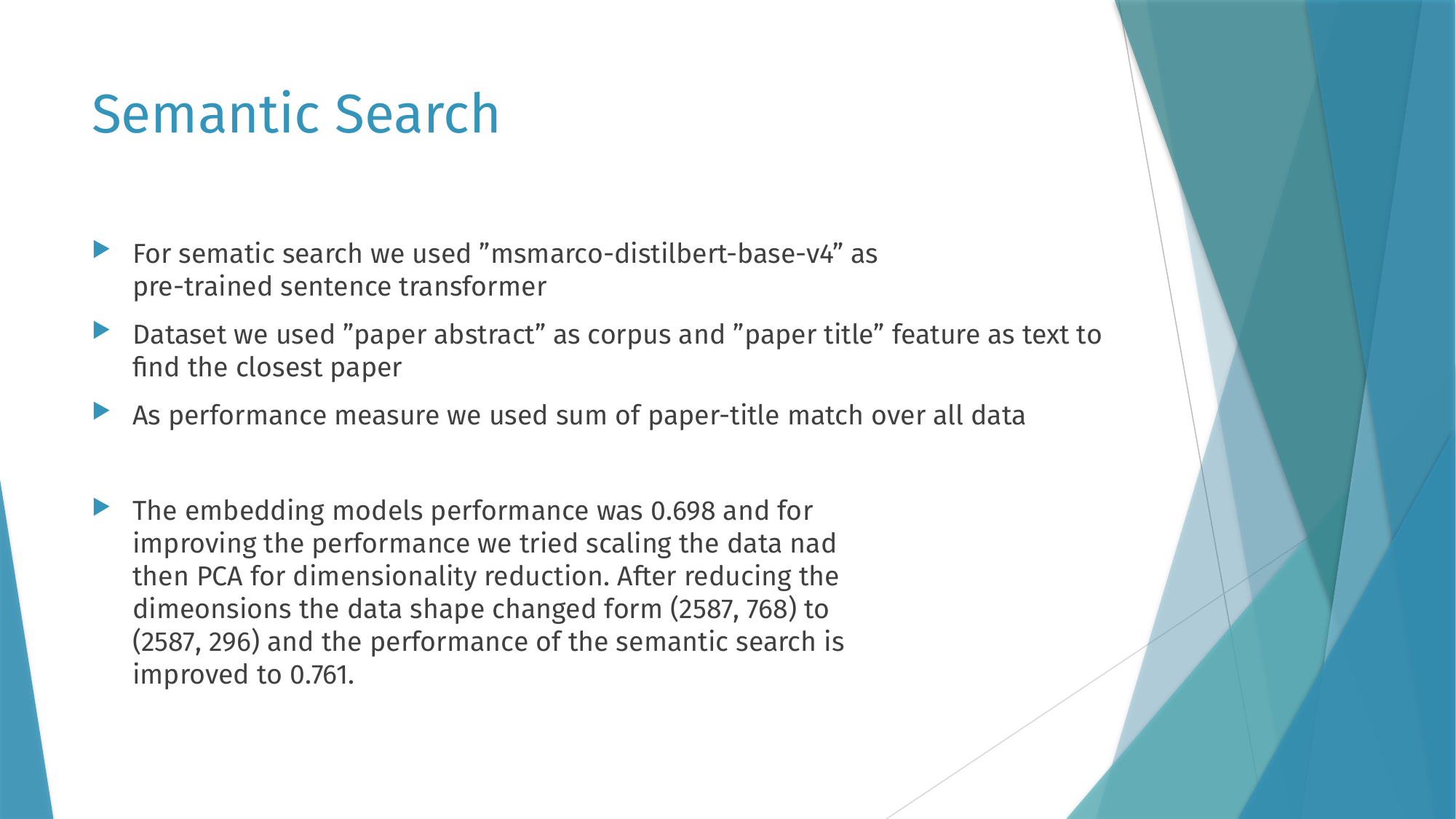

# Semantic Search
For sematic search we used ”msmarco-distilbert-base-v4” as
pre-trained sentence transformer
Dataset we used ”paper abstract” as corpus and ”paper title” feature as text to find the closest paper
As performance measure we used sum of paper-title match over all data

The embedding models performance was 0.698 and for
improving the performance we tried scaling the data nad
then PCA for dimensionality reduction. After reducing the
dimeonsions the data shape changed form (2587, 768) to
(2587, 296) and the performance of the semantic search is
improved to 0.761.